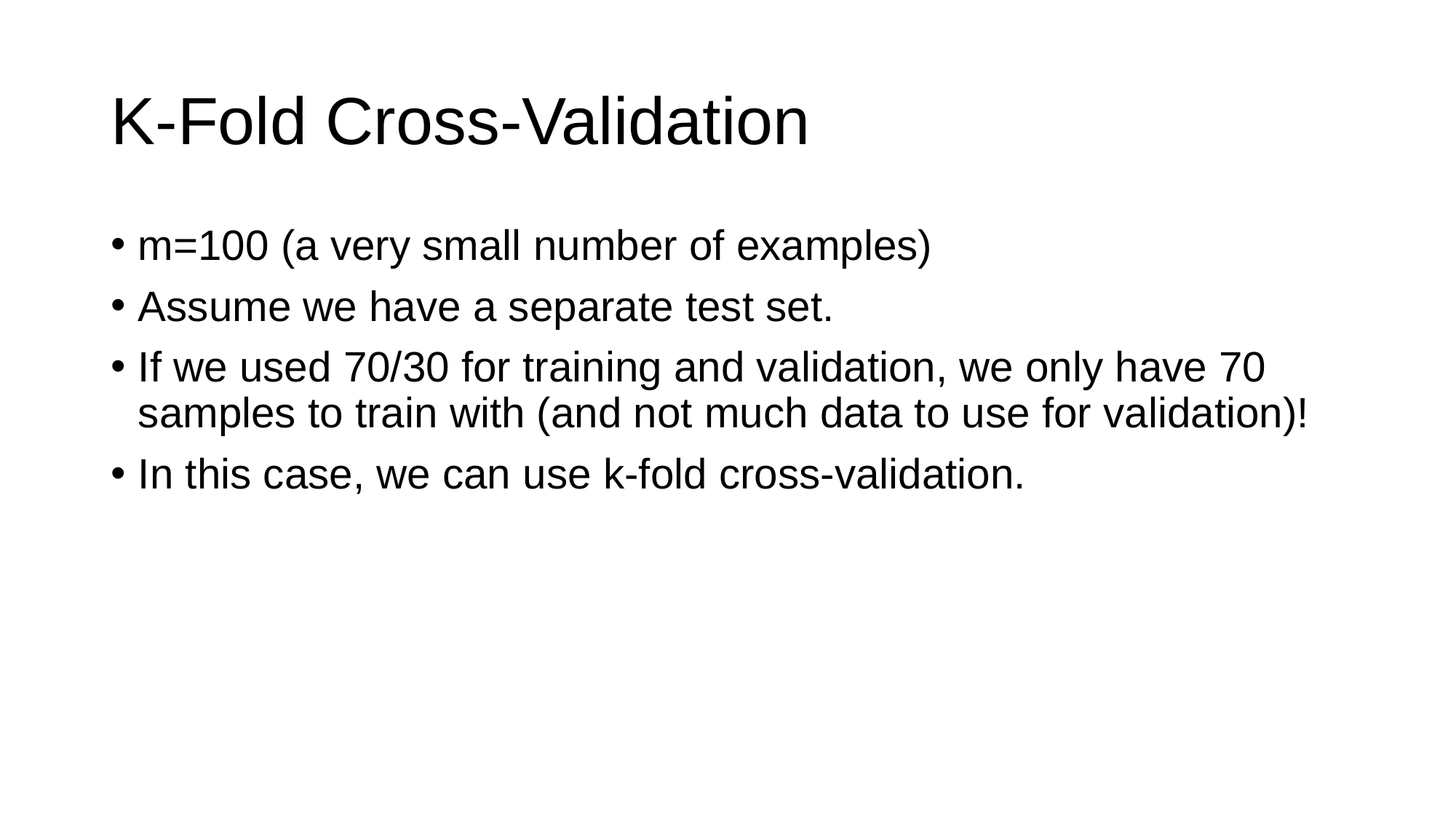

# K-Fold Cross-Validation
m=100 (a very small number of examples)
Assume we have a separate test set.
If we used 70/30 for training and validation, we only have 70 samples to train with (and not much data to use for validation)!
In this case, we can use k-fold cross-validation.